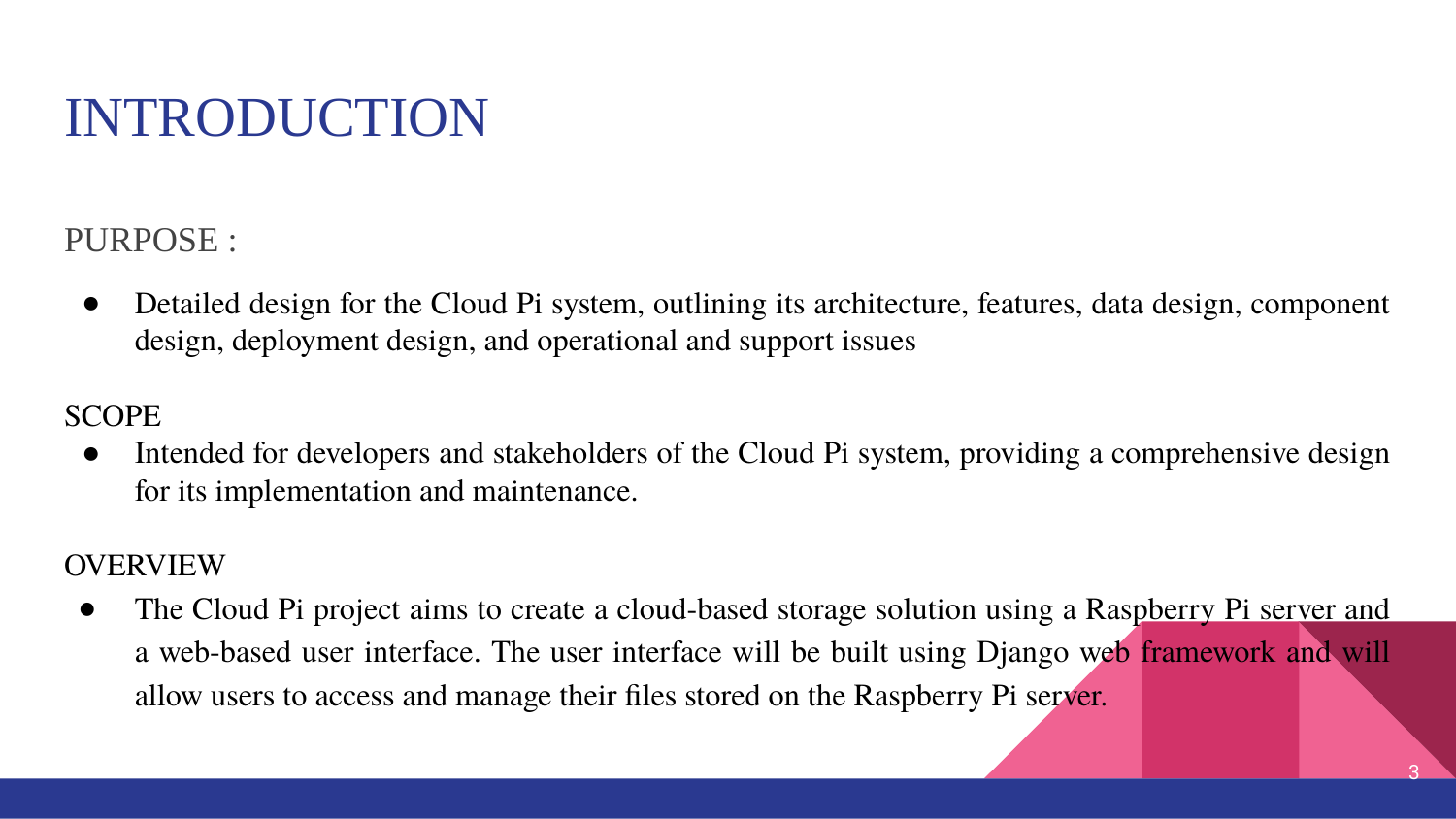

# INTRODUCTION
PURPOSE :
Detailed design for the Cloud Pi system, outlining its architecture, features, data design, component design, deployment design, and operational and support issues

SCOPE
Intended for developers and stakeholders of the Cloud Pi system, providing a comprehensive design for its implementation and maintenance.

OVERVIEW
The Cloud Pi project aims to create a cloud-based storage solution using a Raspberry Pi server and a web-based user interface. The user interface will be built using Django web framework and will allow users to access and manage their files stored on the Raspberry Pi server.
3